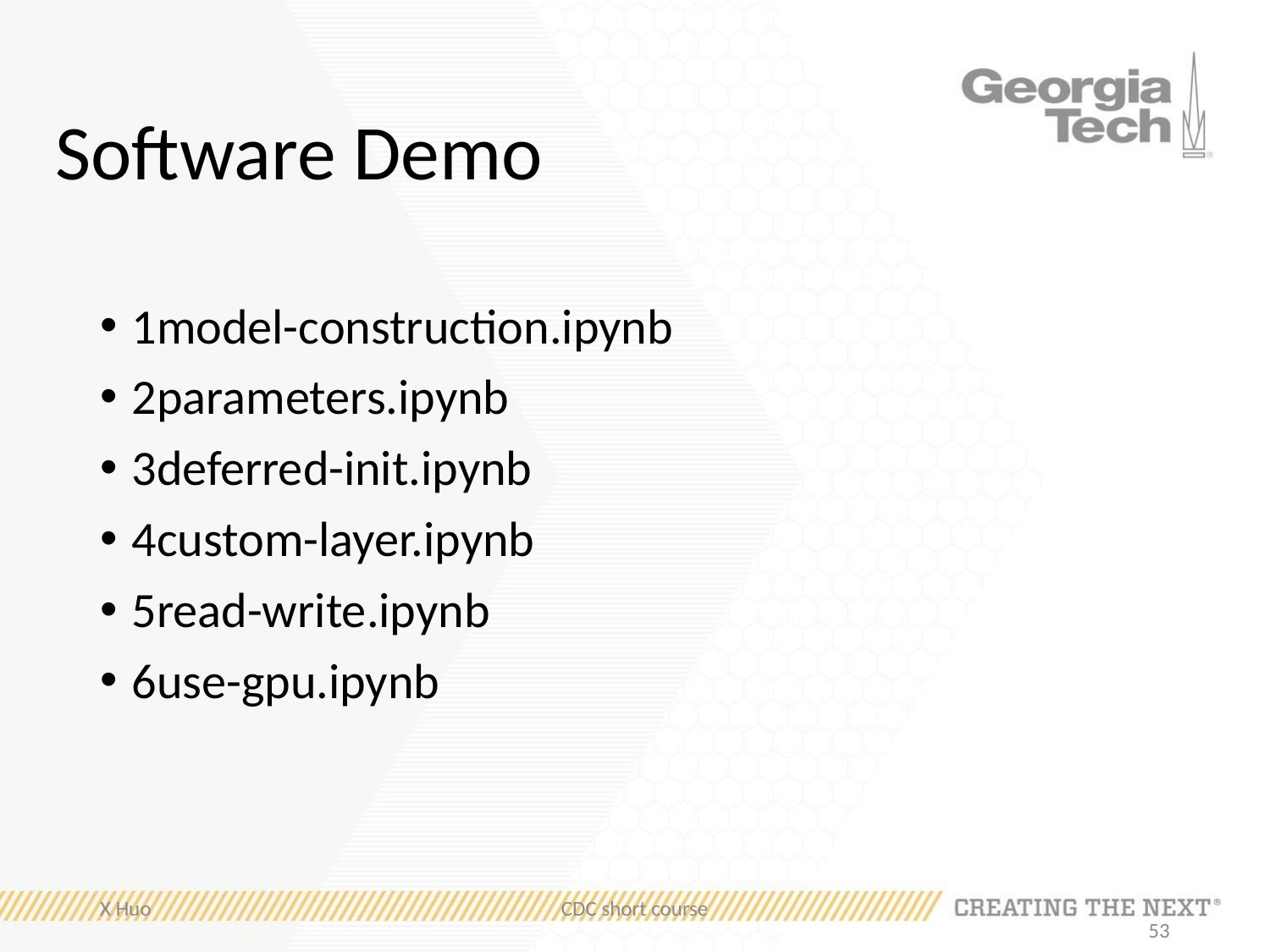

# Software Demo
1model-construction.ipynb
2parameters.ipynb
3deferred-init.ipynb
4custom-layer.ipynb
5read-write.ipynb
6use-gpu.ipynb
X Huo
CDC short course
53